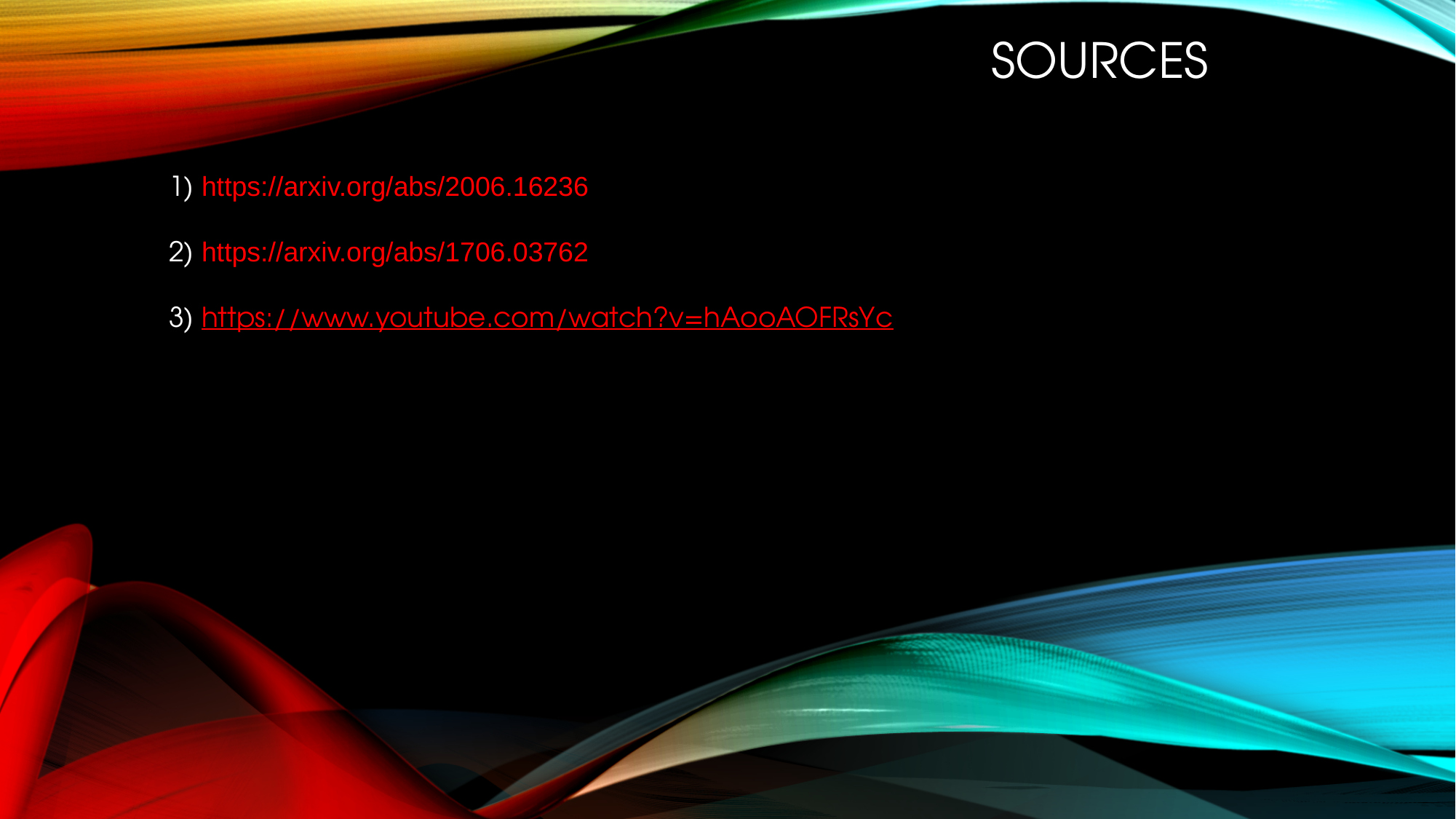

# SOURCES
1) https://arxiv.org/abs/2006.16236

2) https://arxiv.org/abs/1706.03762

3) https://www.youtube.com/watch?v=hAooAOFRsYc